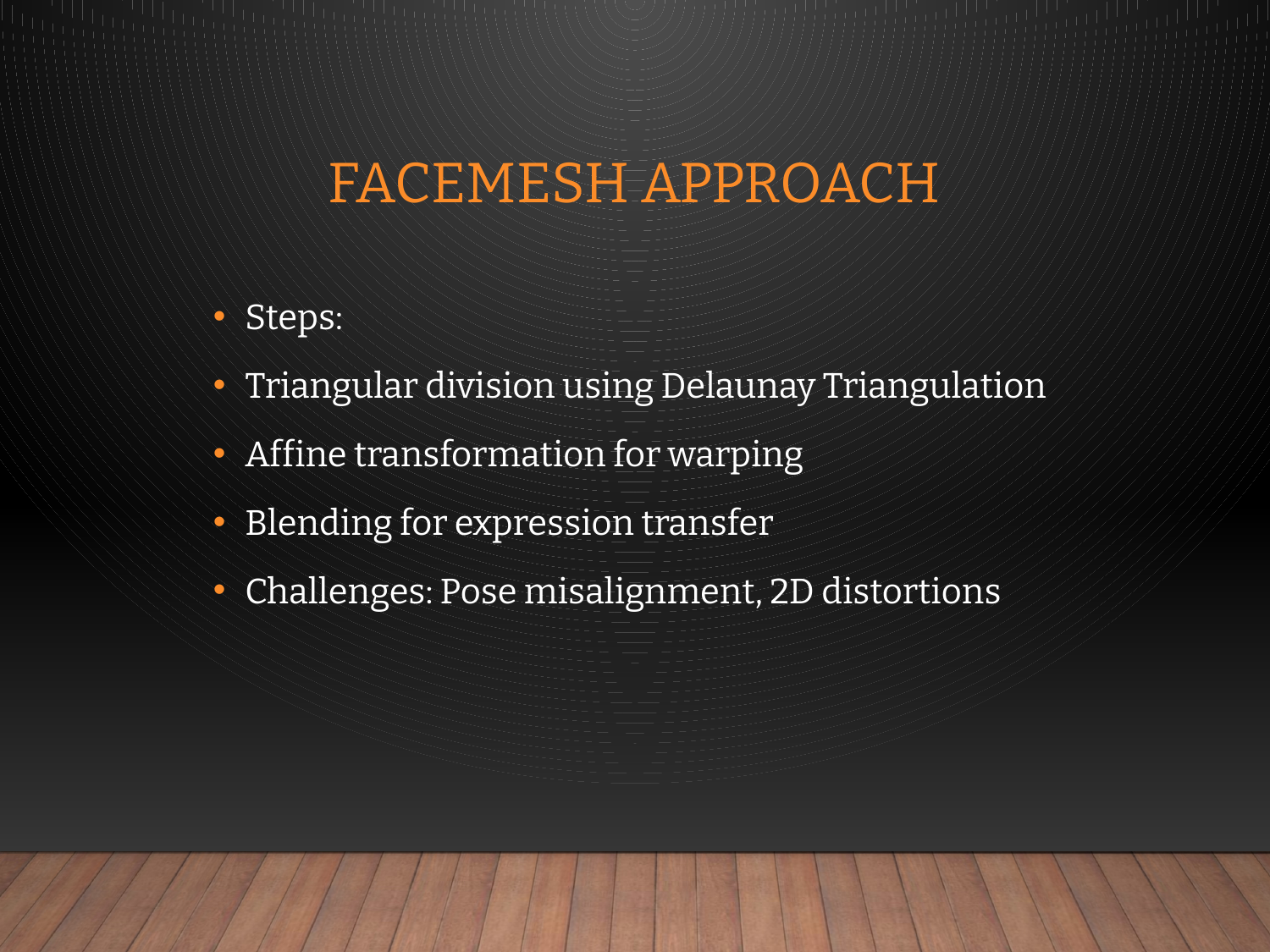

# FaceMesh Approach
Steps:
Triangular division using Delaunay Triangulation
Affine transformation for warping
Blending for expression transfer
Challenges: Pose misalignment, 2D distortions